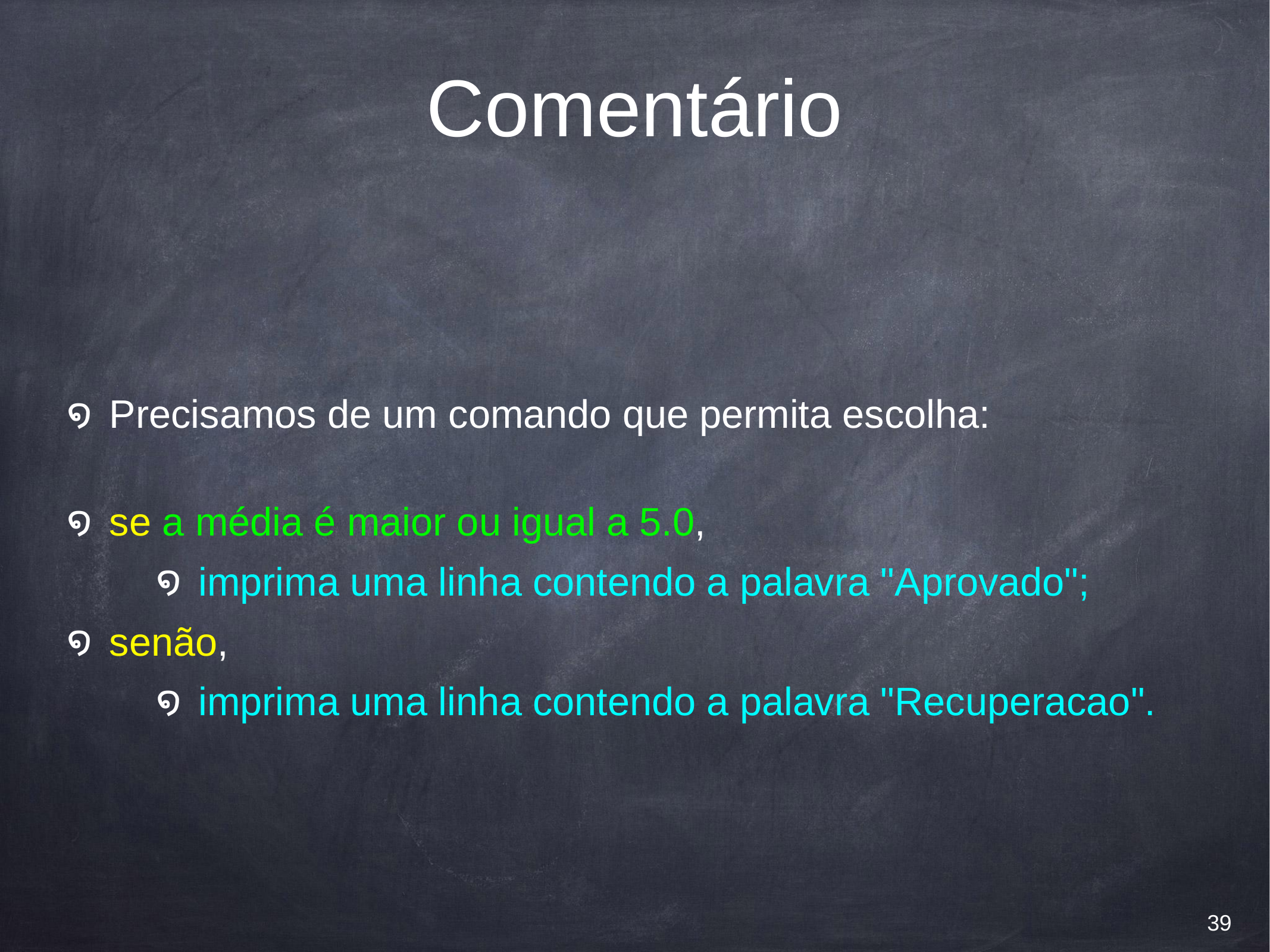

# Comentário
Precisamos de um comando que permita escolha:
se a média é maior ou igual a 5.0,
imprima uma linha contendo a palavra "Aprovado";
senão,
imprima uma linha contendo a palavra "Recuperacao".
39